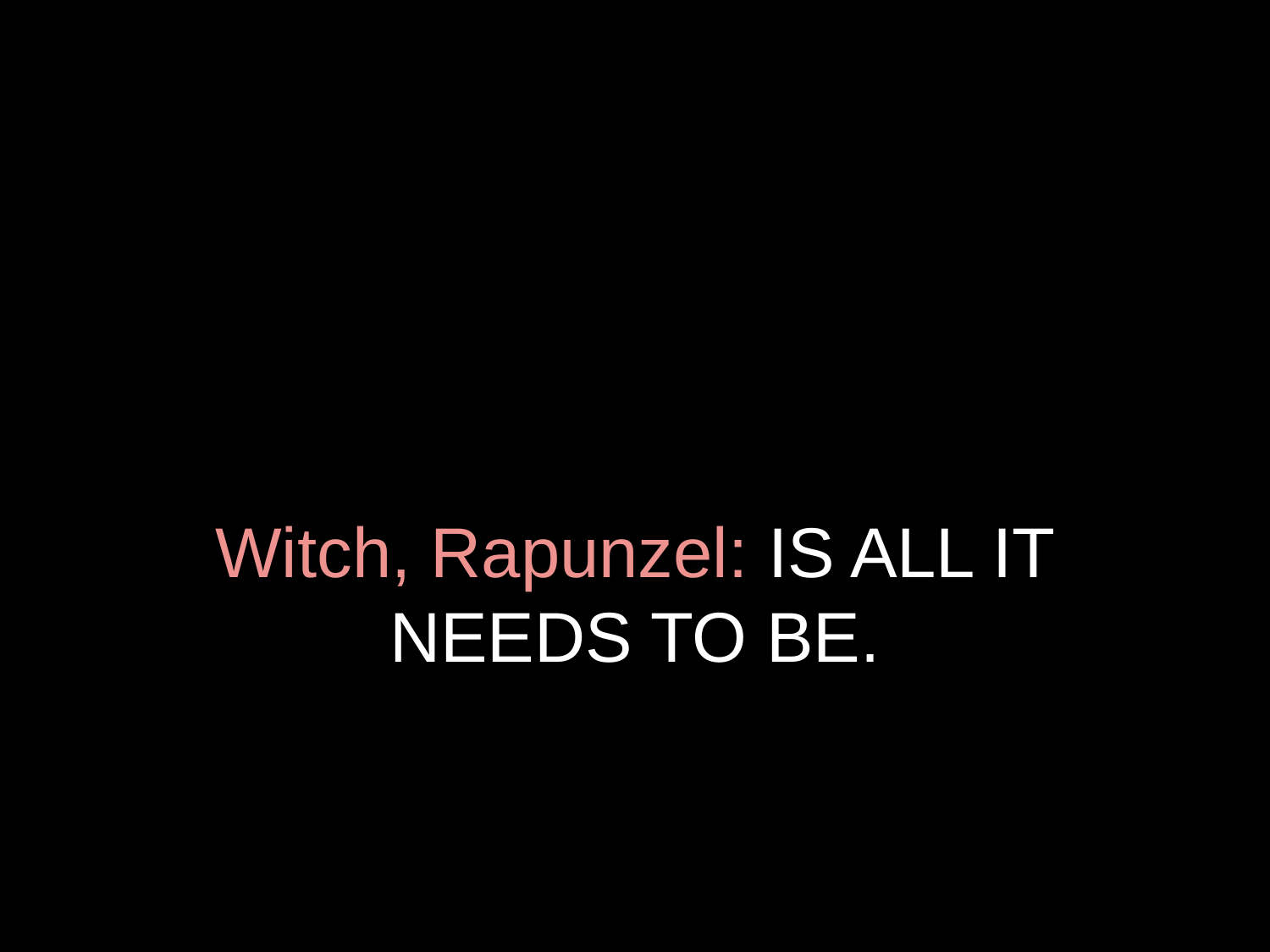

# Witch, Rapunzel: IS ALL IT NEEDS TO BE.